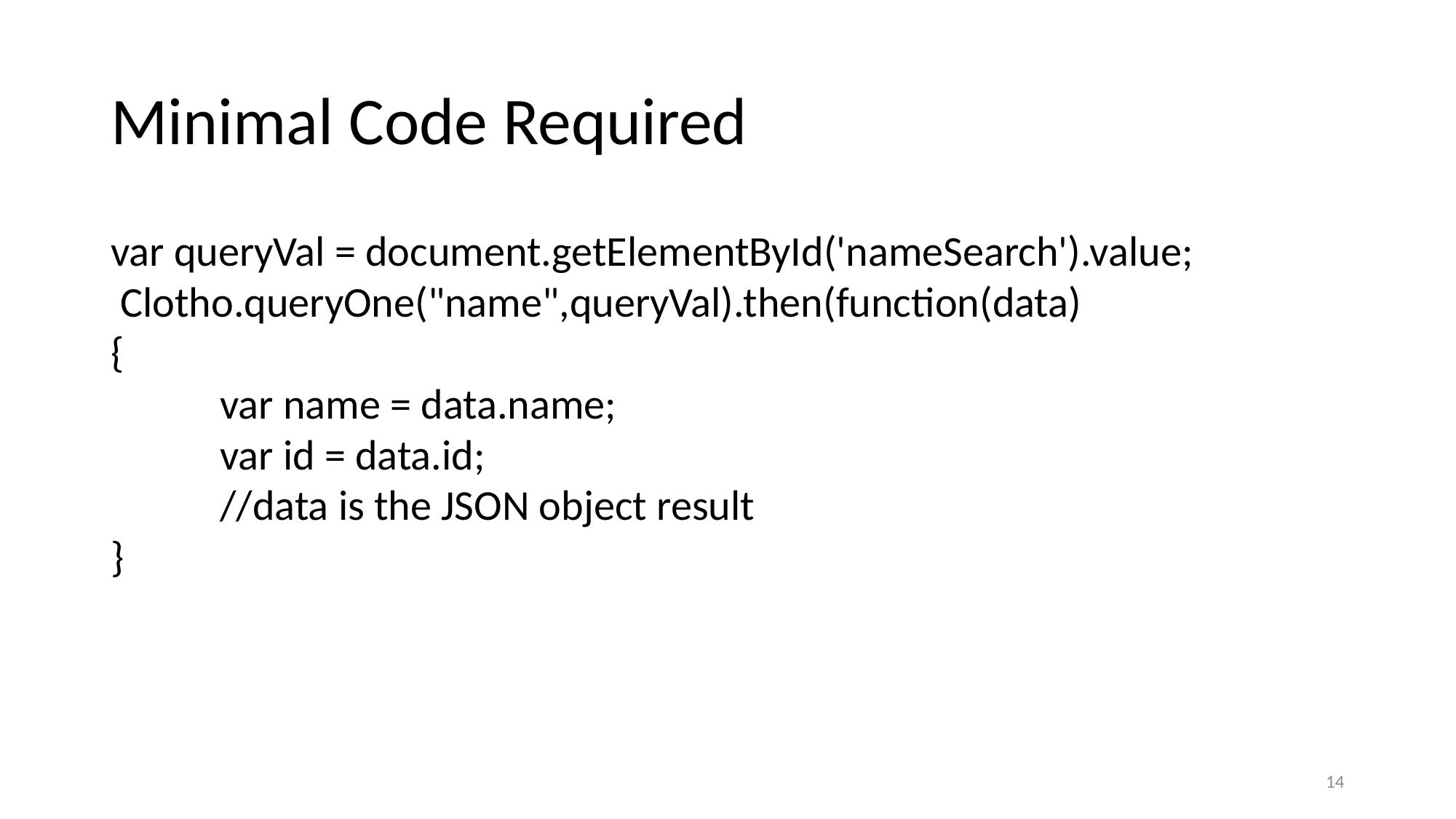

Minimal Code Required
var queryVal = document.getElementById('nameSearch').value;
 Clotho.queryOne("name",queryVal).then(function(data)
{
	var name = data.name;
	var id = data.id;
	//data is the JSON object result
}
14